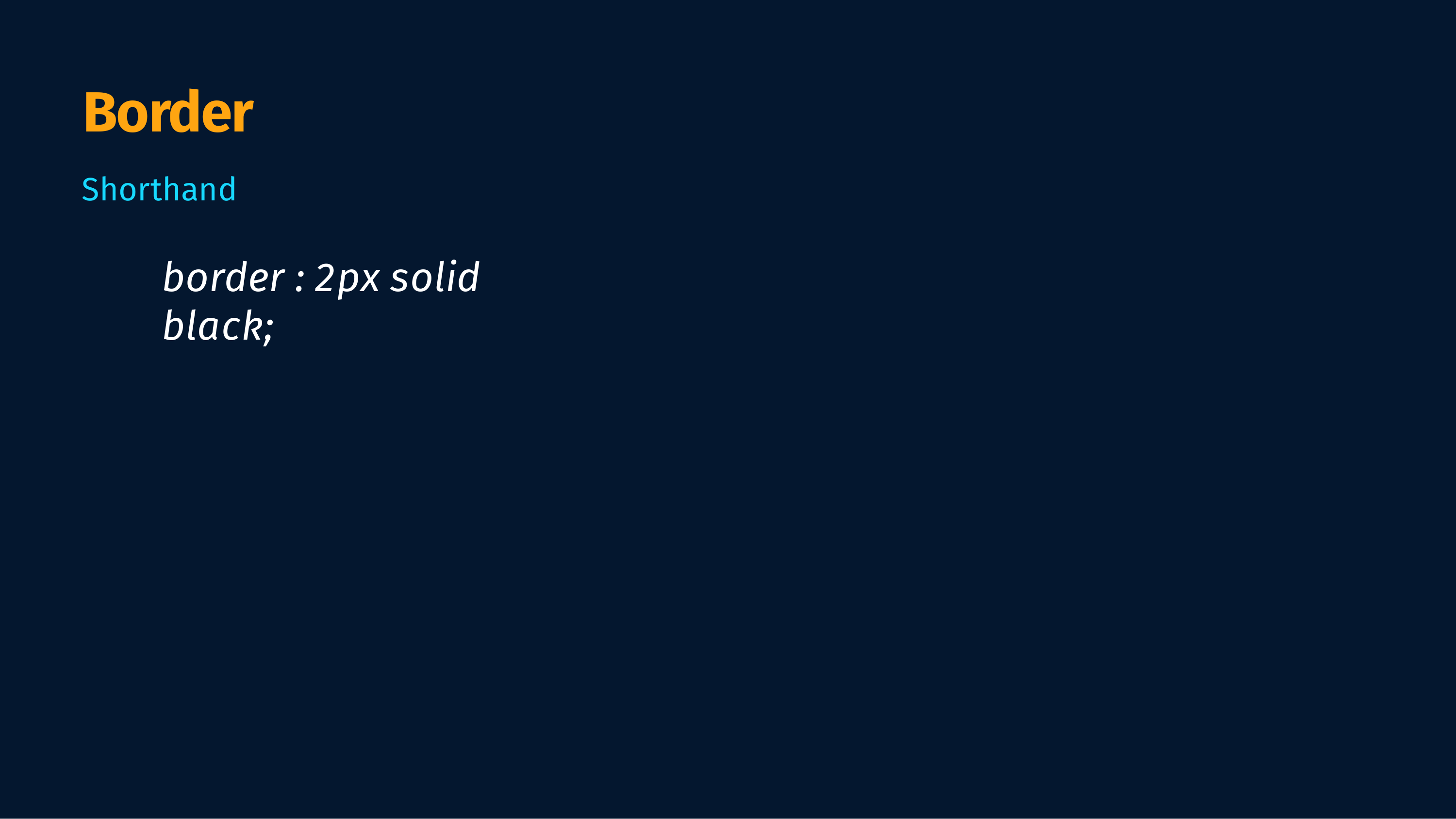

# Border
Shorthand
border : 2px solid black;